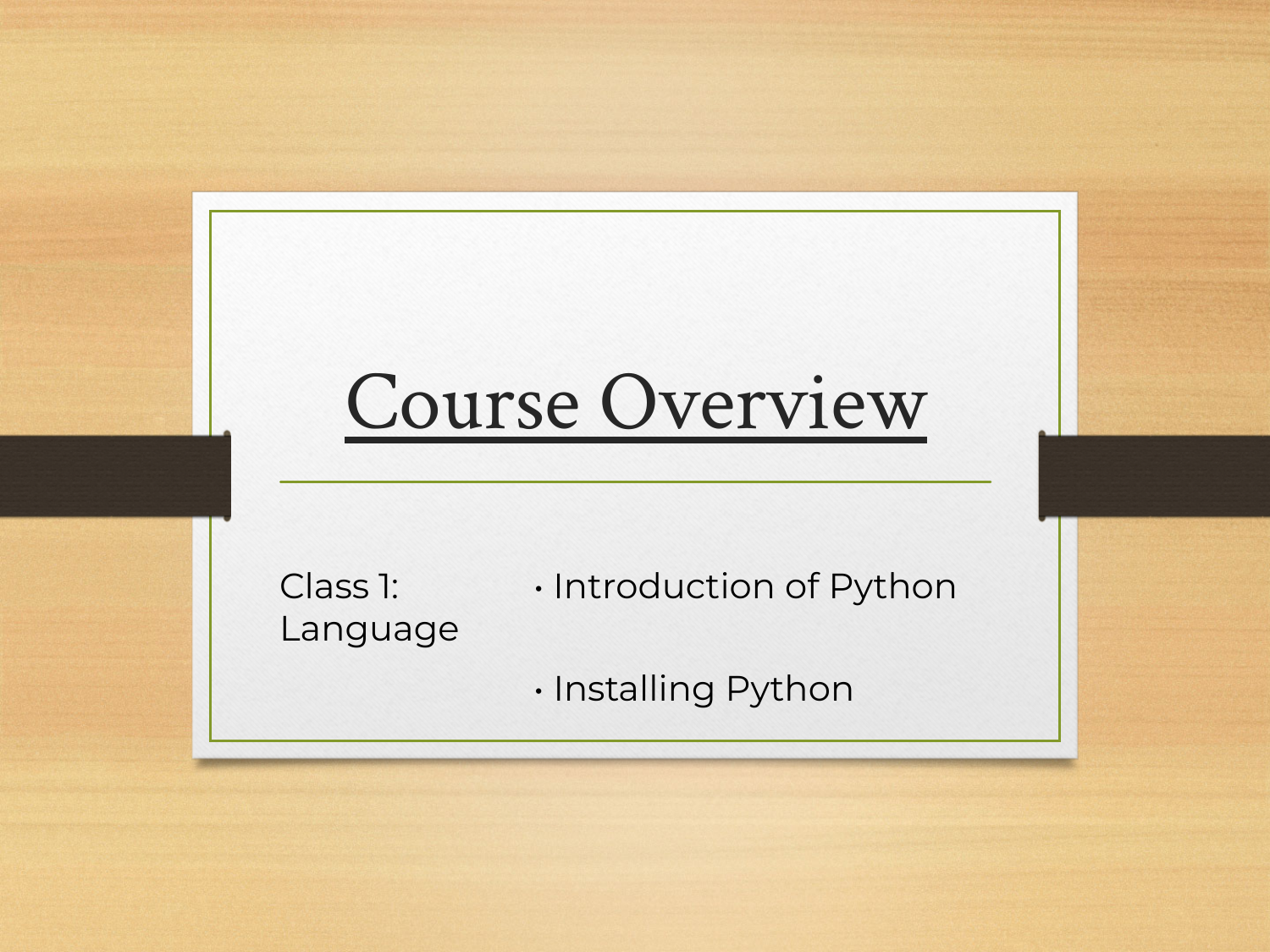

# Course Overview
Class 1: 	• Introduction of Python Language
		• Installing Python